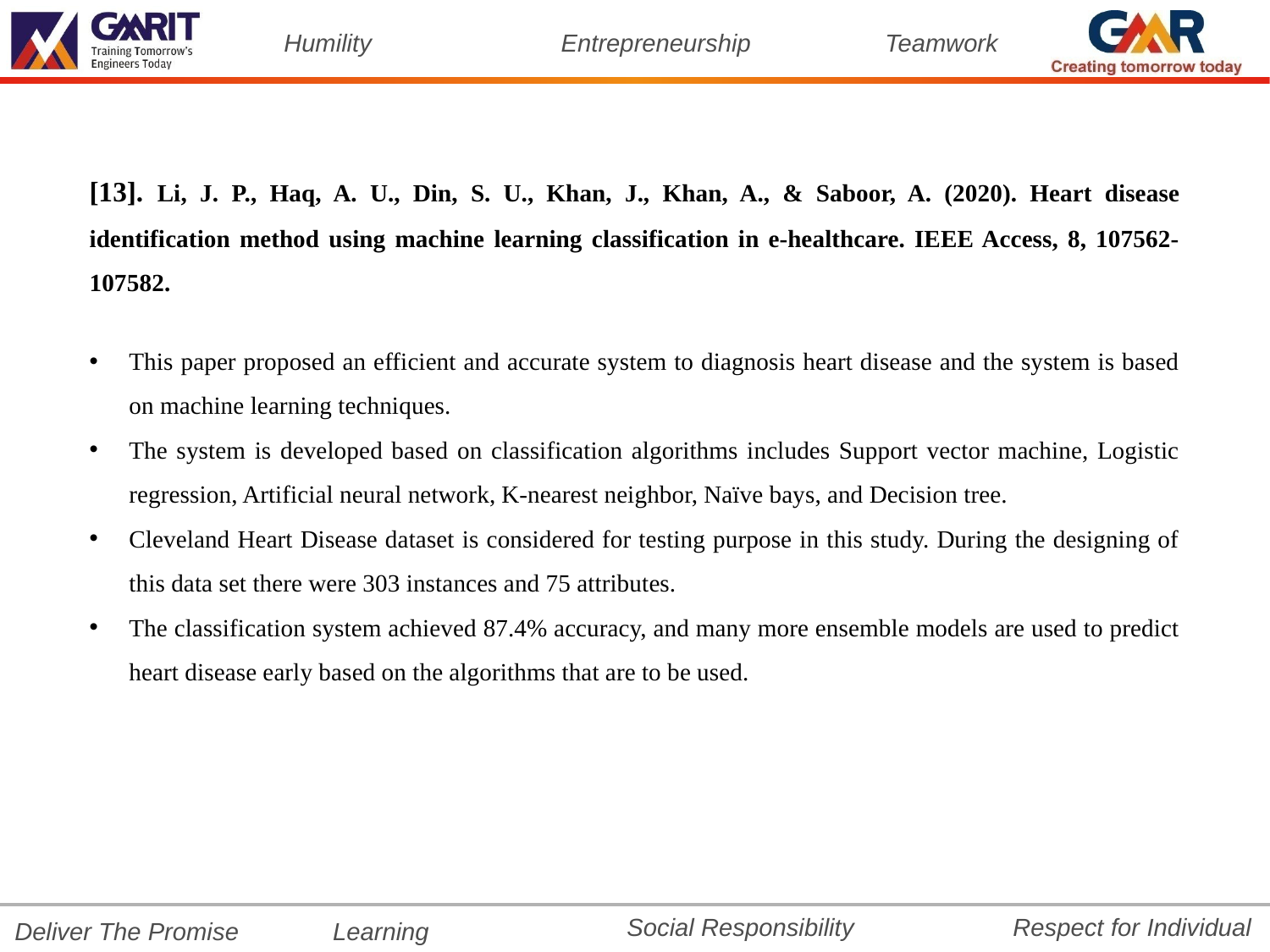

[13]. Li, J. P., Haq, A. U., Din, S. U., Khan, J., Khan, A., & Saboor, A. (2020). Heart disease identification method using machine learning classification in e-healthcare. IEEE Access, 8, 107562-107582.
This paper proposed an efficient and accurate system to diagnosis heart disease and the system is based on machine learning techniques.
The system is developed based on classification algorithms includes Support vector machine, Logistic regression, Artificial neural network, K-nearest neighbor, Naïve bays, and Decision tree.
Cleveland Heart Disease dataset is considered for testing purpose in this study. During the designing of this data set there were 303 instances and 75 attributes.
The classification system achieved 87.4% accuracy, and many more ensemble models are used to predict heart disease early based on the algorithms that are to be used.